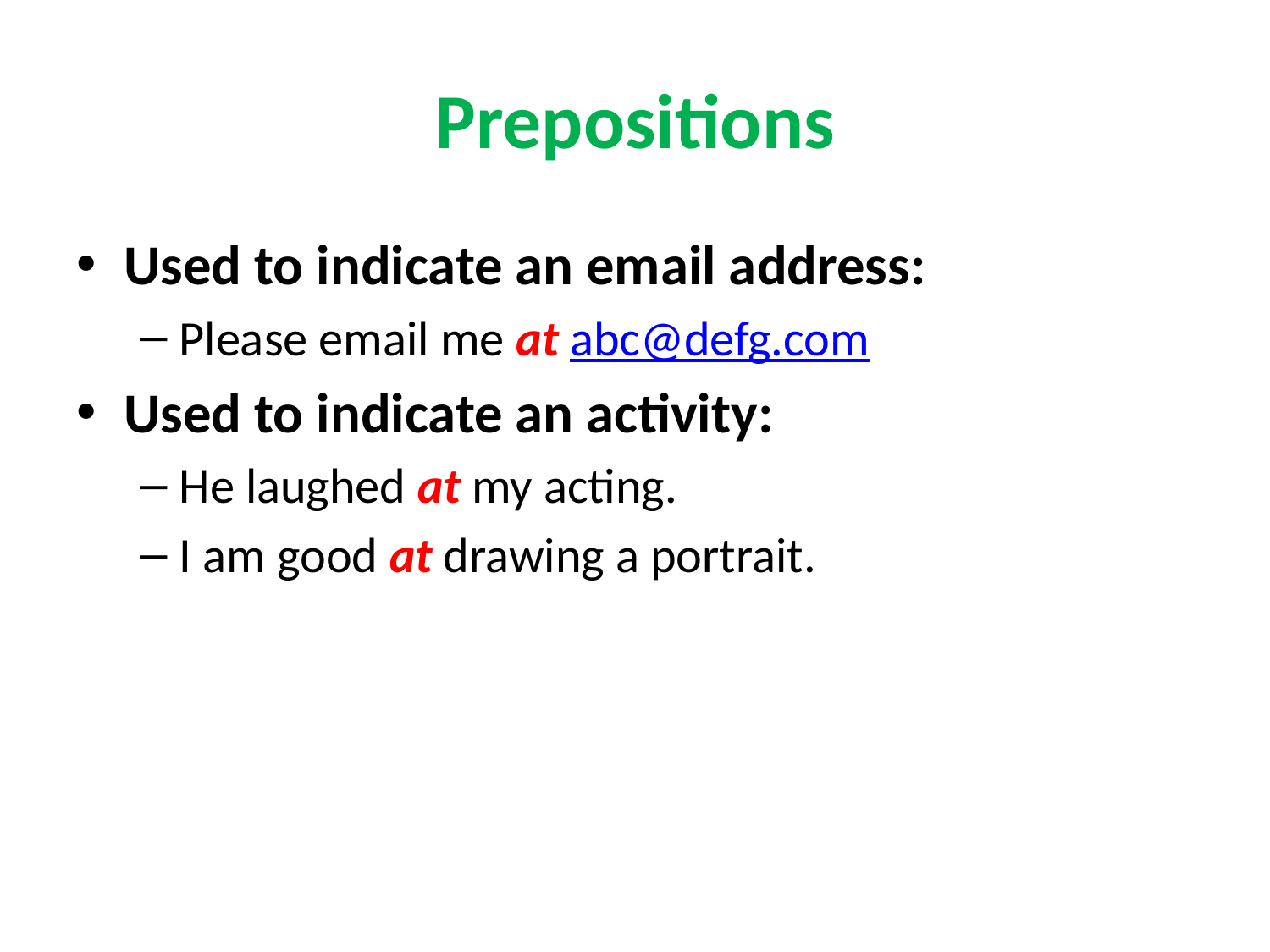

# Prepositions
Used to indicate an email address:
Please email me at abc@defg.com
Used to indicate an activity:
He laughed at my acting.
I am good at drawing a portrait.